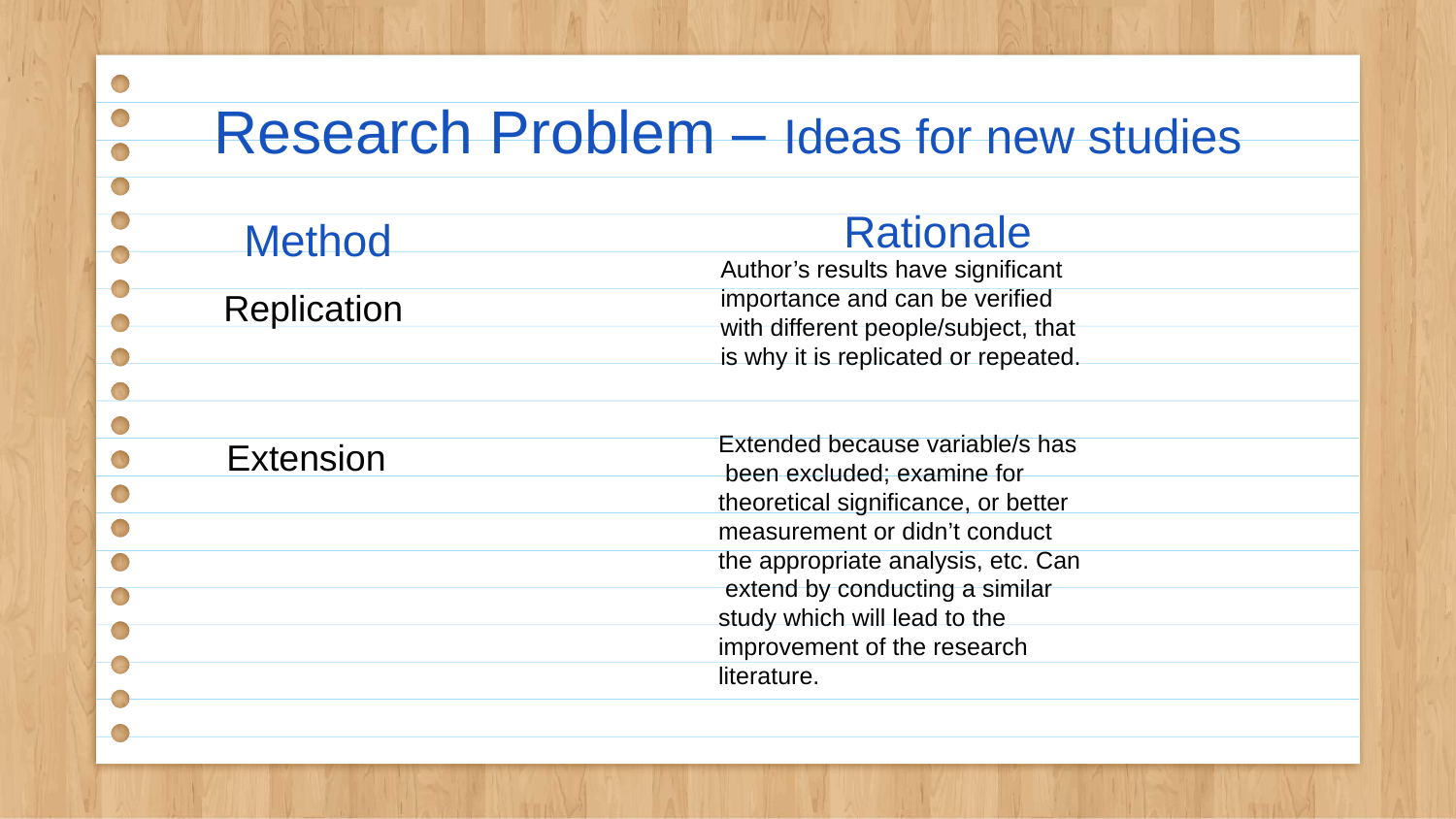

Research Problem – Ideas for new studies
# Rationale
Method
Author’s results have significant
importance and can be verified with different people/subject, that is why it is replicated or repeated.
Replication

Extended because variable/s has  been excluded; examine for theoretical significance, or better measurement or didn’t conduct the appropriate analysis, etc. Can  extend by conducting a similar study which will lead to the improvement of the research literature.
Extension